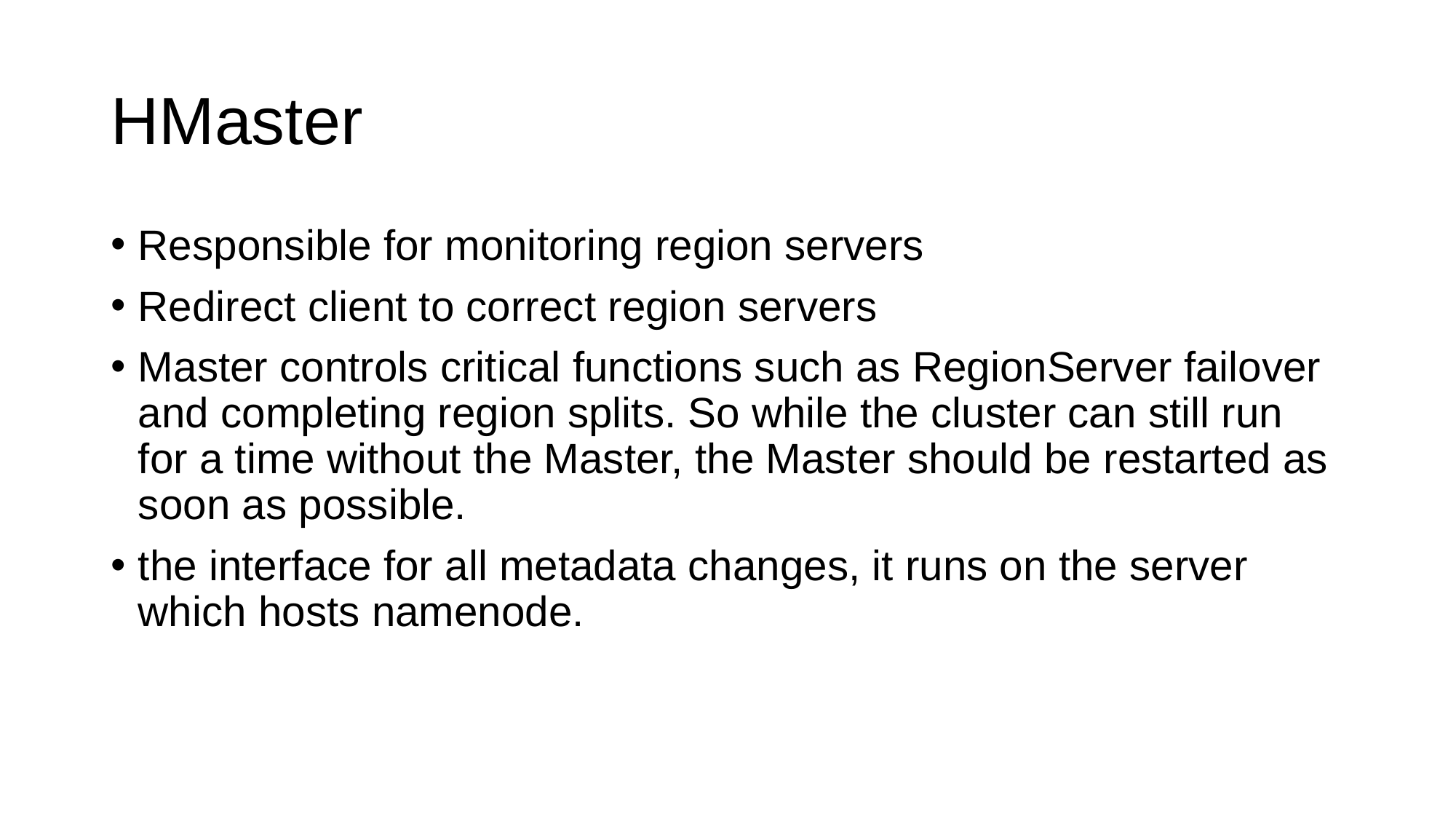

# HMaster
Responsible for monitoring region servers
Redirect client to correct region servers
Master controls critical functions such as RegionServer failover and completing region splits. So while the cluster can still run for a time without the Master, the Master should be restarted as soon as possible.
the interface for all metadata changes, it runs on the server which hosts namenode.